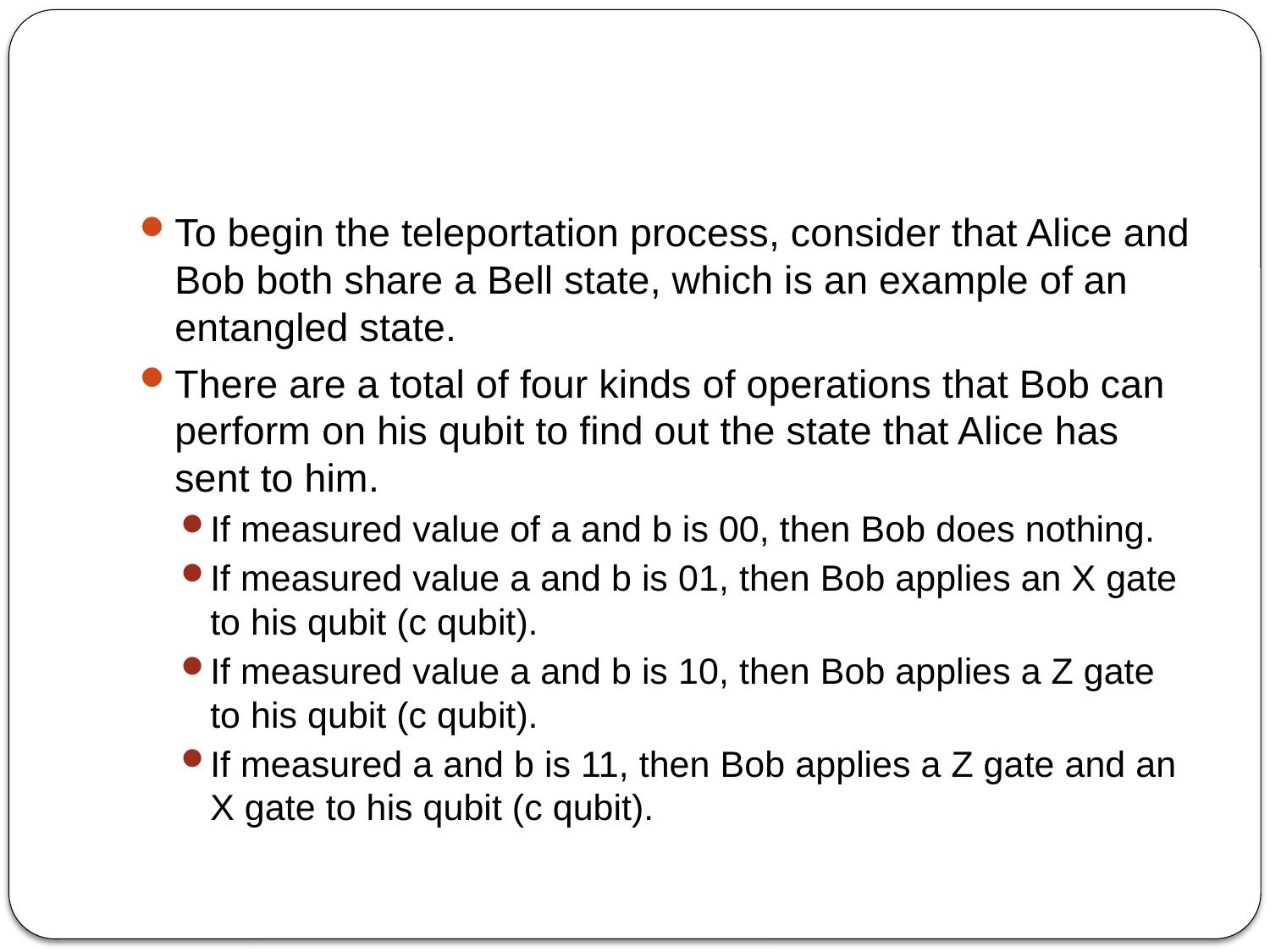

#
To begin the teleportation process, consider that Alice and Bob both share a Bell state, which is an example of an entangled state.
There are a total of four kinds of operations that Bob can perform on his qubit to find out the state that Alice has sent to him.
If measured value of a and b is 00, then Bob does nothing.
If measured value a and b is 01, then Bob applies an X gate to his qubit (c qubit).
If measured value a and b is 10, then Bob applies a Z gate to his qubit (c qubit).
If measured a and b is 11, then Bob applies a Z gate and an X gate to his qubit (c qubit).